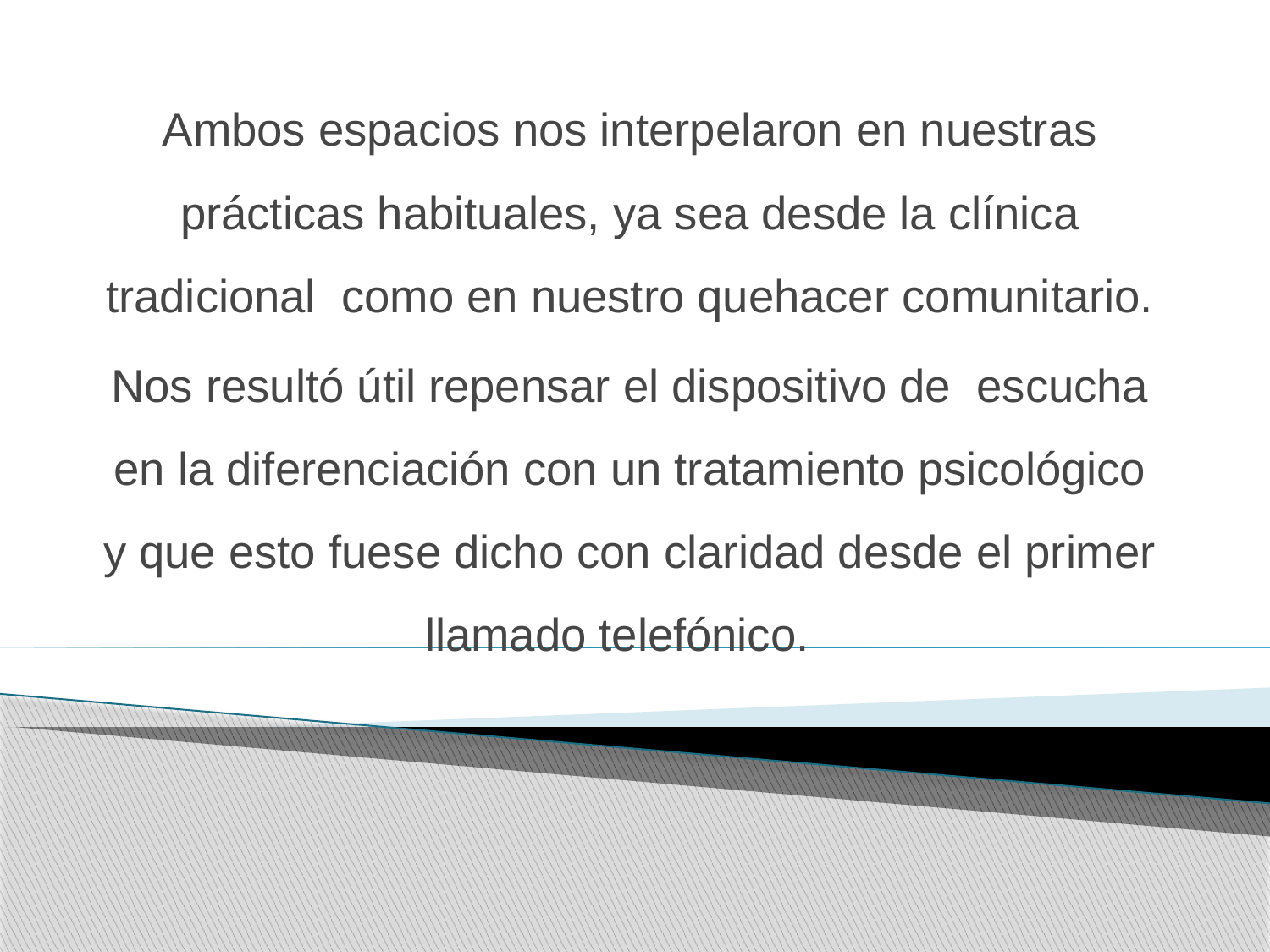

Ambos espacios nos interpelaron en nuestras prácticas habituales, ya sea desde la clínica tradicional  como en nuestro quehacer comunitario.
Nos resultó útil repensar el dispositivo de  escucha en la diferenciación con un tratamiento psicológico y que esto fuese dicho con claridad desde el primer llamado telefónico.